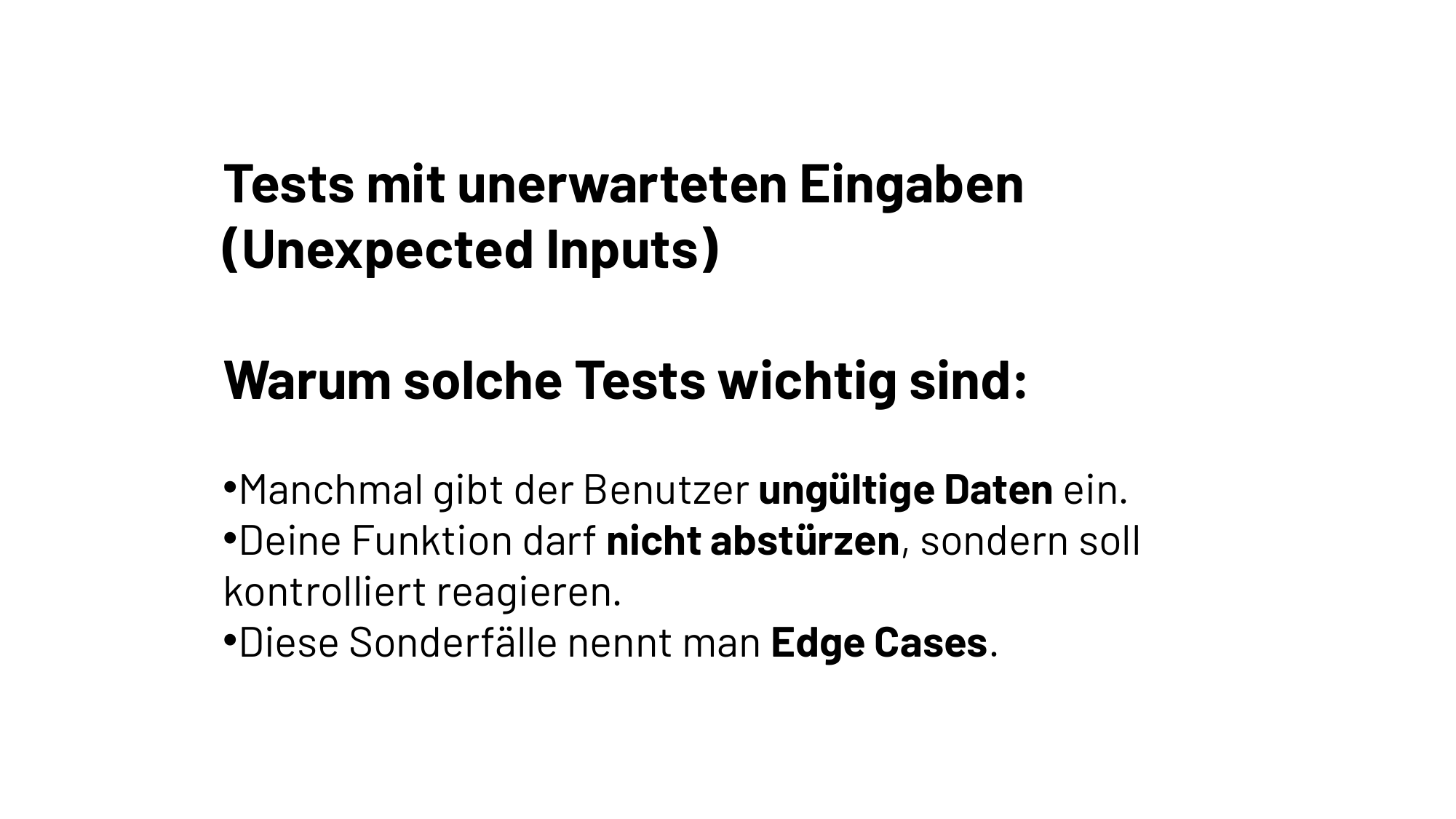

Tests mit unerwarteten Eingaben (Unexpected Inputs)

Warum solche Tests wichtig sind:

Manchmal gibt der Benutzer ungültige Daten ein.
Deine Funktion darf nicht abstürzen, sondern soll kontrolliert reagieren.
Diese Sonderfälle nennt man Edge Cases.